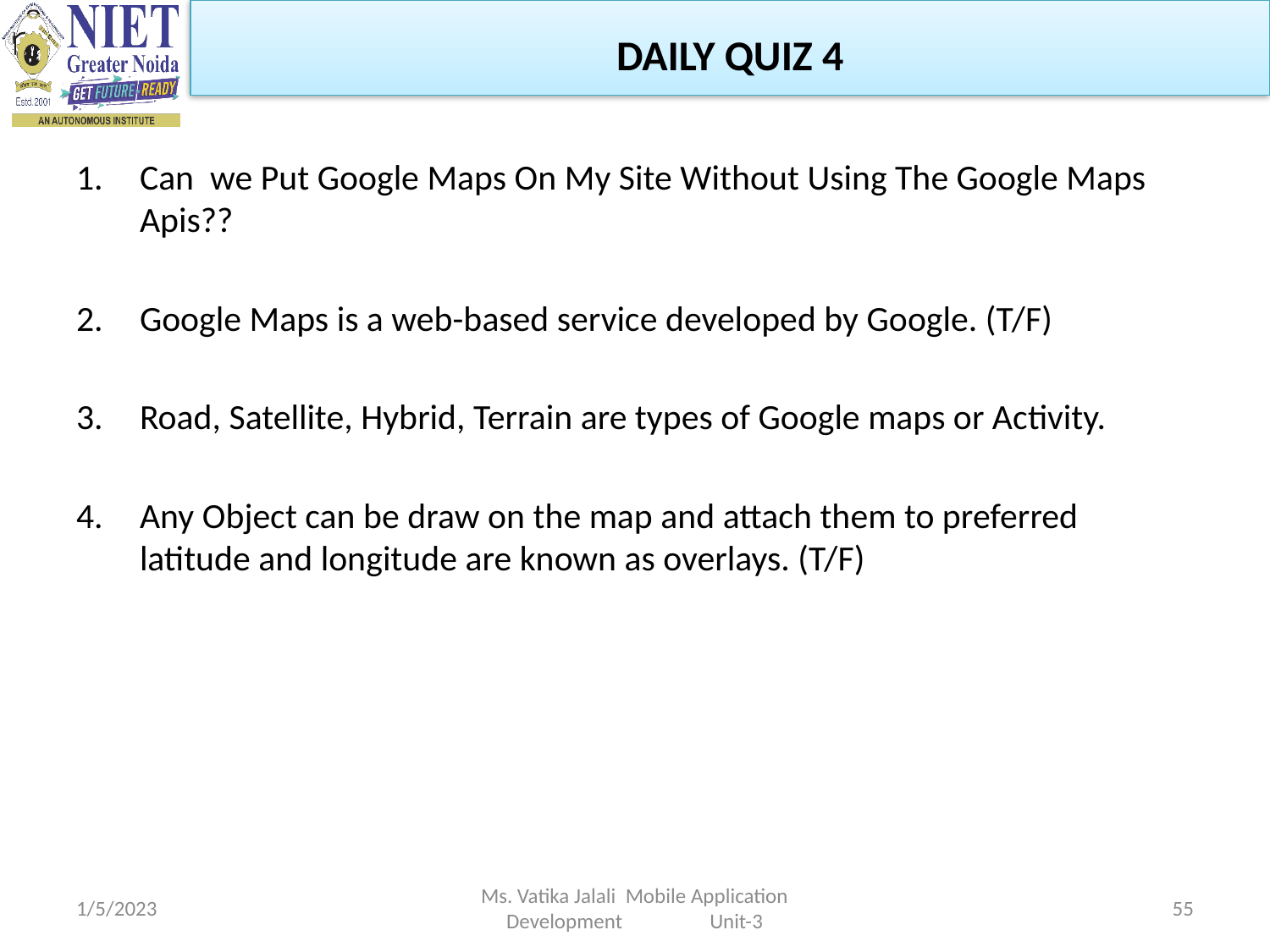

DAILY QUIZ 4

Can  we Put Google Maps On My Site Without Using The Google Maps Apis??

Google Maps is a web-based service developed by Google. (T/F)

Road, Satellite, Hybrid, Terrain are types of Google maps or Activity.

Any Object can be draw on the map and attach them to preferred latitude and longitude are known as overlays. (T/F)

1/5/2023
Ms. Vatika Jalali  Mobile Application Development                  Unit-3
55